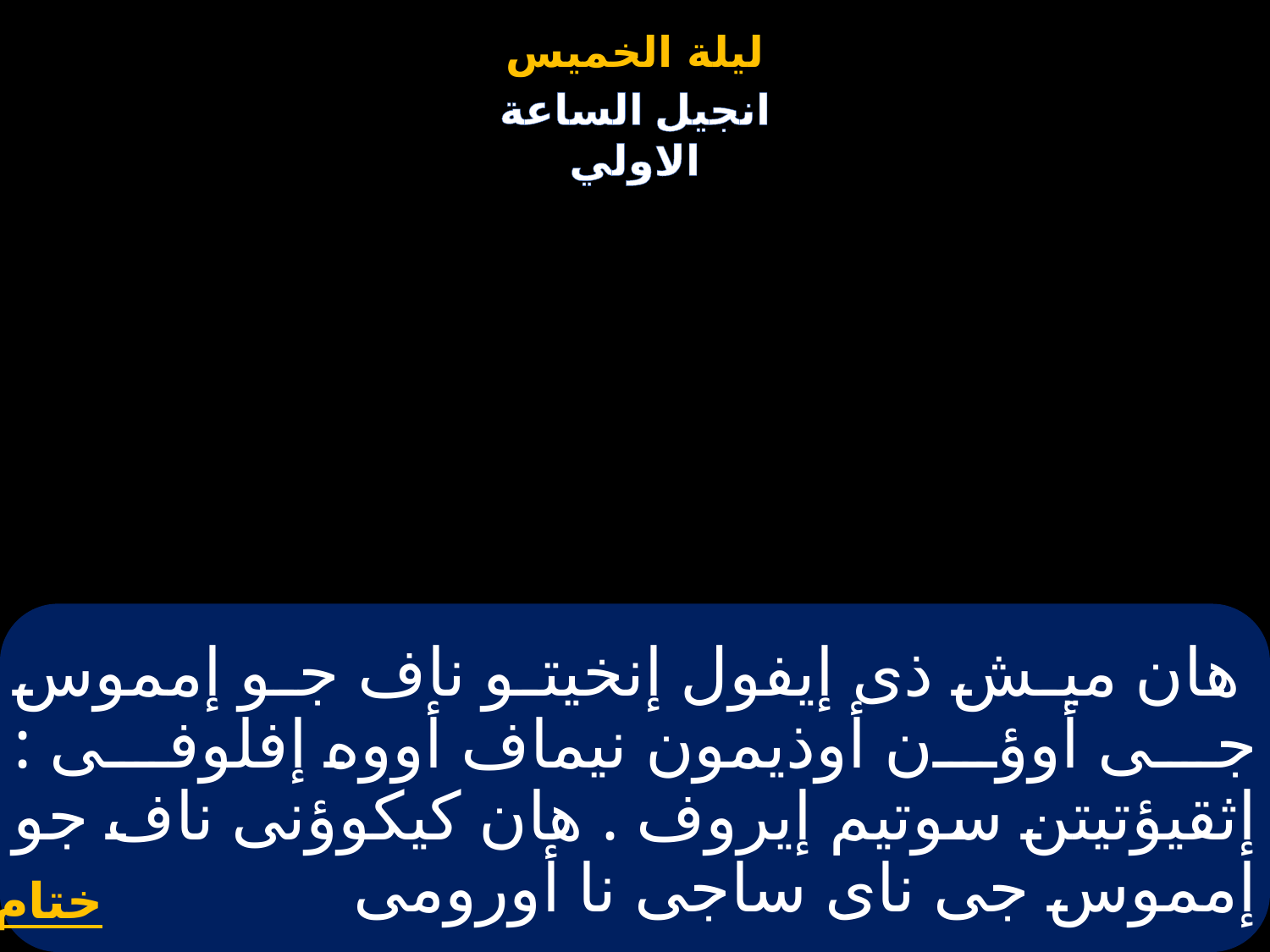

# هان ميش ذى إيفول إنخيتو ناف جو إمموس جى أوؤن أوذيمون نيماف أووه إفلوفى : إثقيؤتيتن سوتيم إيروف . هان كيكوؤنى ناف جو إمموس جى ناى ساجى نا أورومى